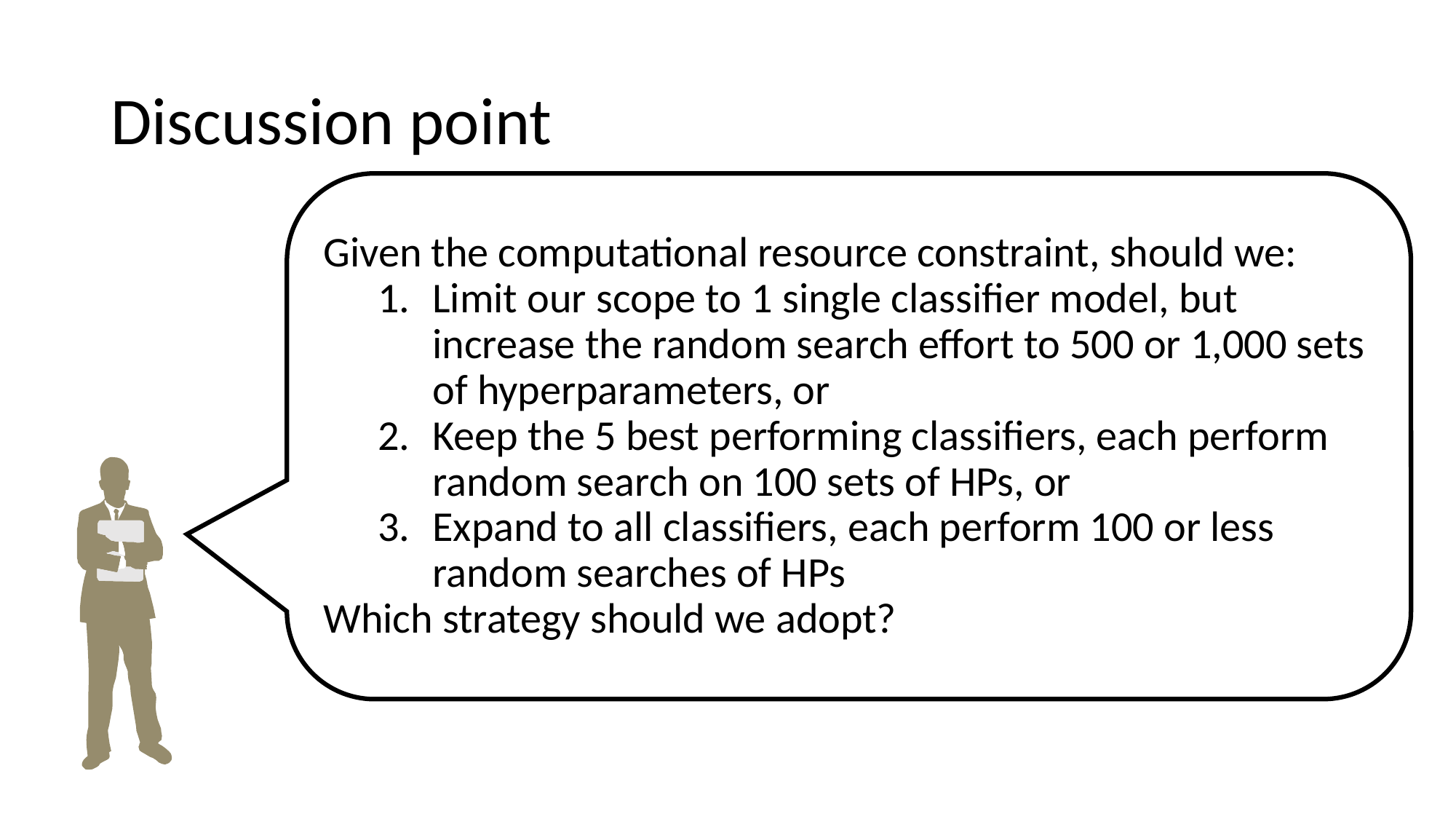

# Discussion point
Given the computational resource constraint, should we:
Limit our scope to 1 single classifier model, but increase the random search effort to 500 or 1,000 sets of hyperparameters, or
Keep the 5 best performing classifiers, each perform random search on 100 sets of HPs, or
Expand to all classifiers, each perform 100 or less random searches of HPs
Which strategy should we adopt?